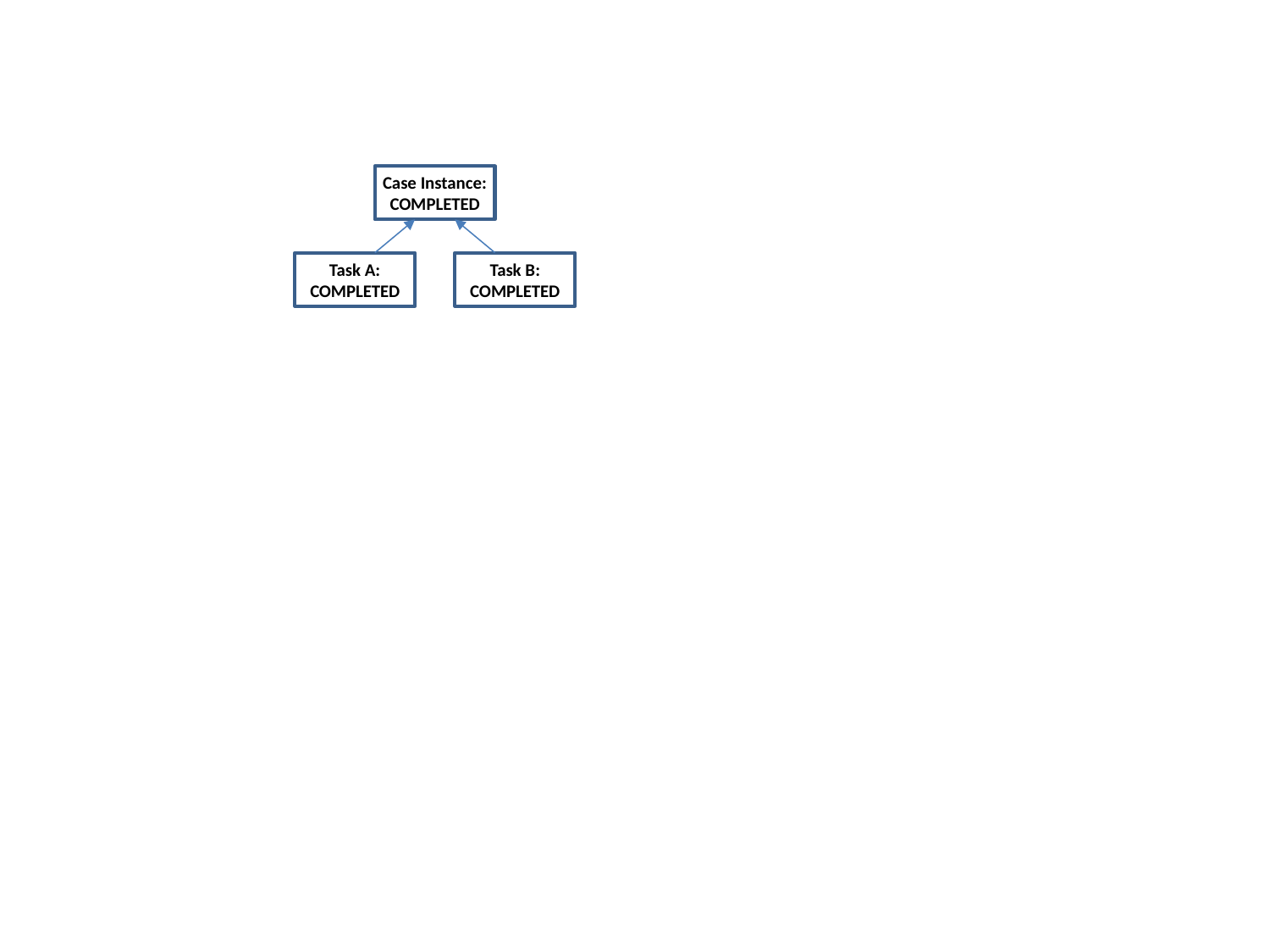

Case Instance:
COMPLETED
Task A:
COMPLETED
Task B:
COMPLETED